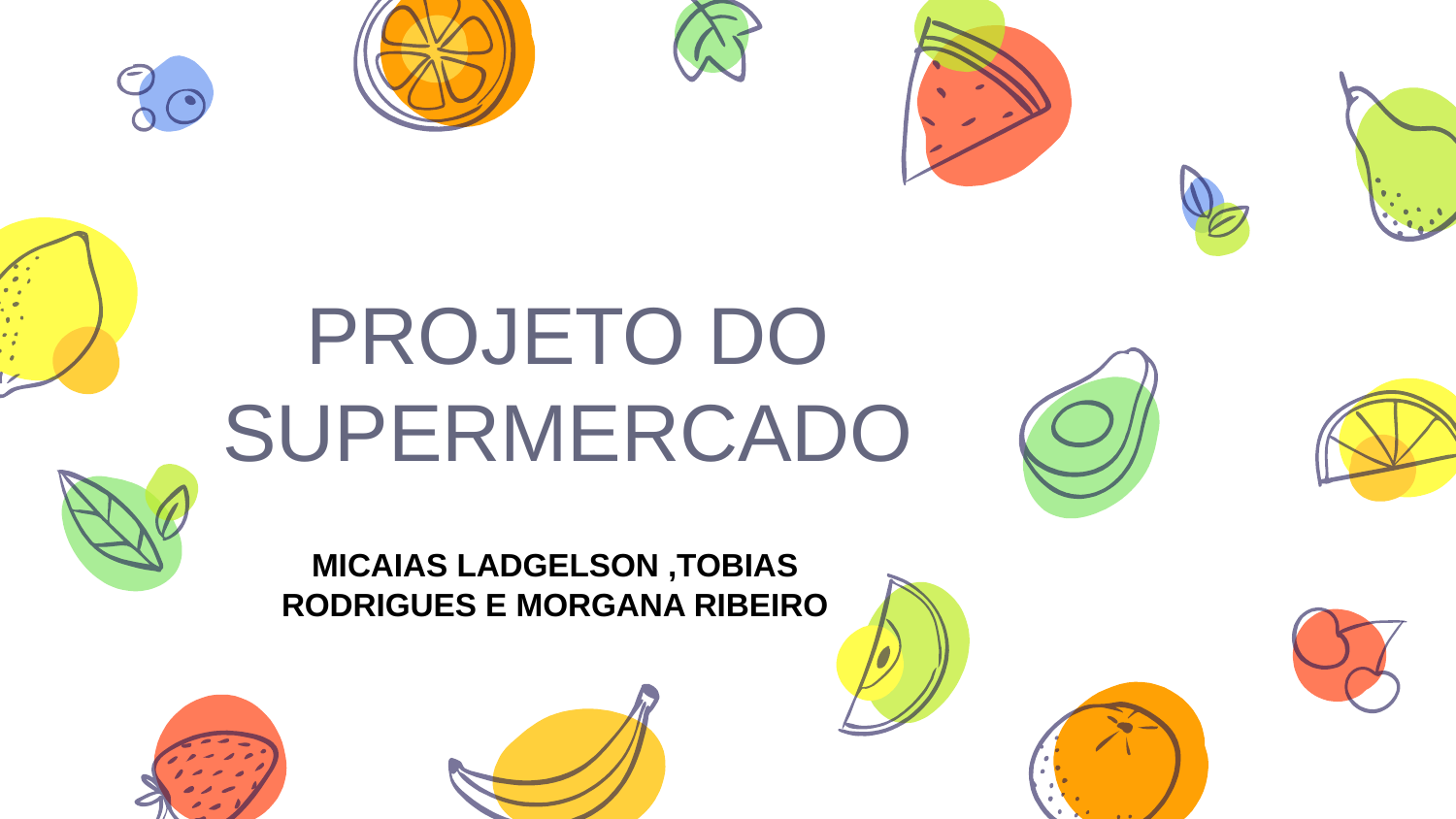

# PROJETO DO SUPERMERCADO
MICAIAS LADGELSON ,TOBIAS RODRIGUES E MORGANA RIBEIRO